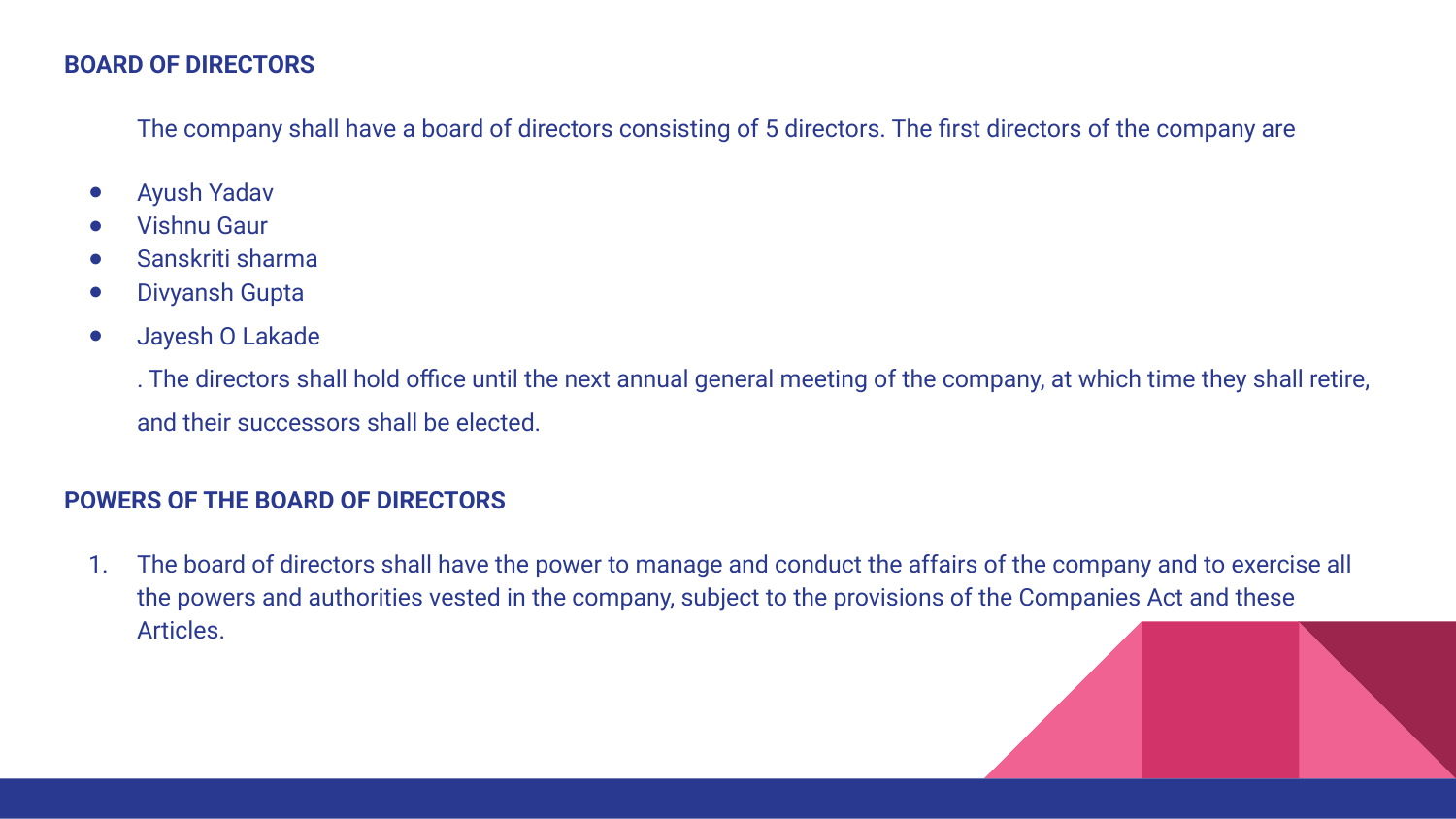

BOARD OF DIRECTORS
The company shall have a board of directors consisting of 5 directors. The first directors of the company are
Ayush Yadav
Vishnu Gaur
Sanskriti sharma
Divyansh Gupta
Jayesh O Lakade
. The directors shall hold office until the next annual general meeting of the company, at which time they shall retire, and their successors shall be elected.

POWERS OF THE BOARD OF DIRECTORS
The board of directors shall have the power to manage and conduct the affairs of the company and to exercise all the powers and authorities vested in the company, subject to the provisions of the Companies Act and these Articles.